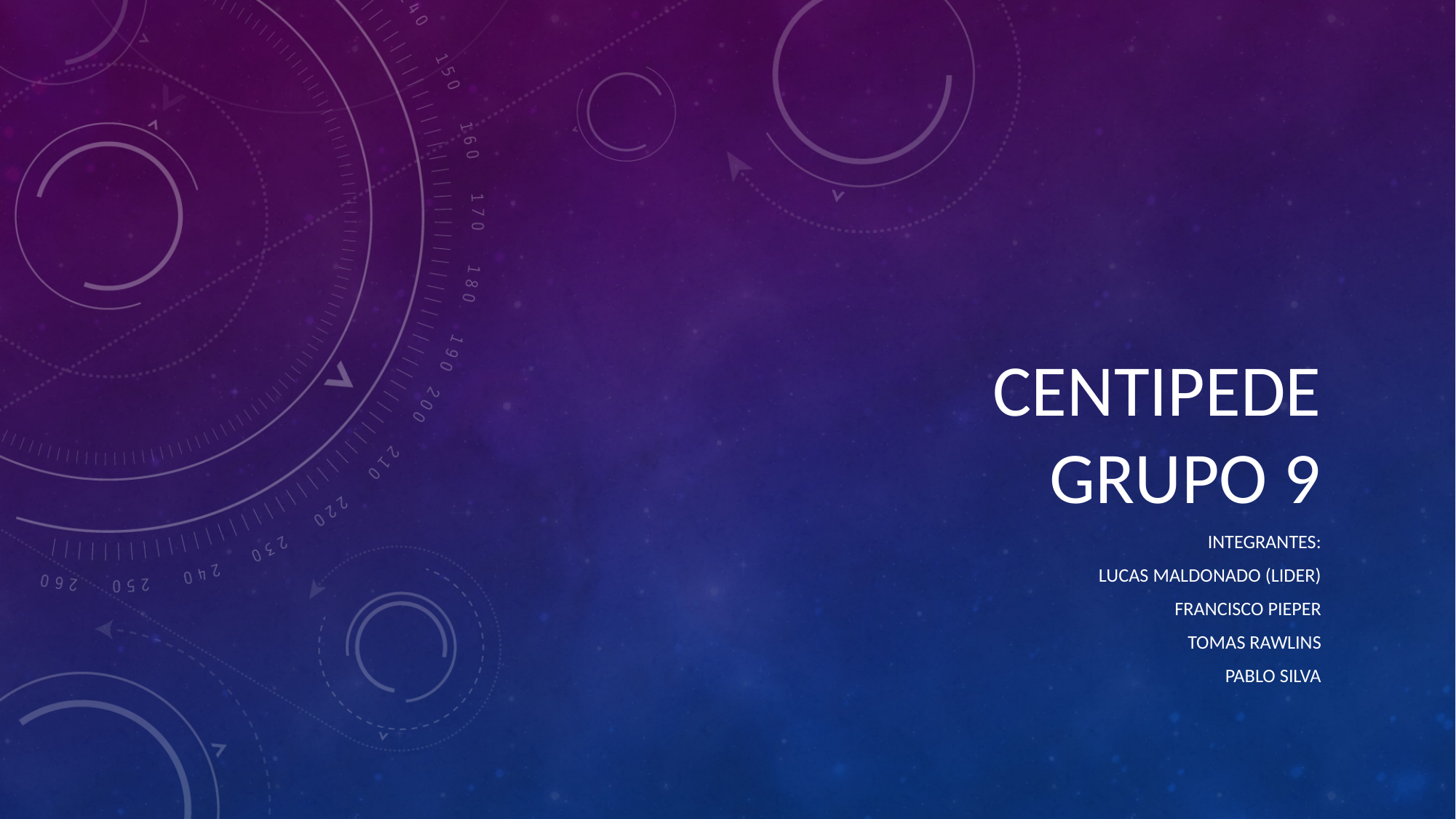

# Centipede Grupo 9
Integrantes:
Lucas Maldonado (Lider)
Francisco Pieper
Tomas Rawlins
Pablo SIlva